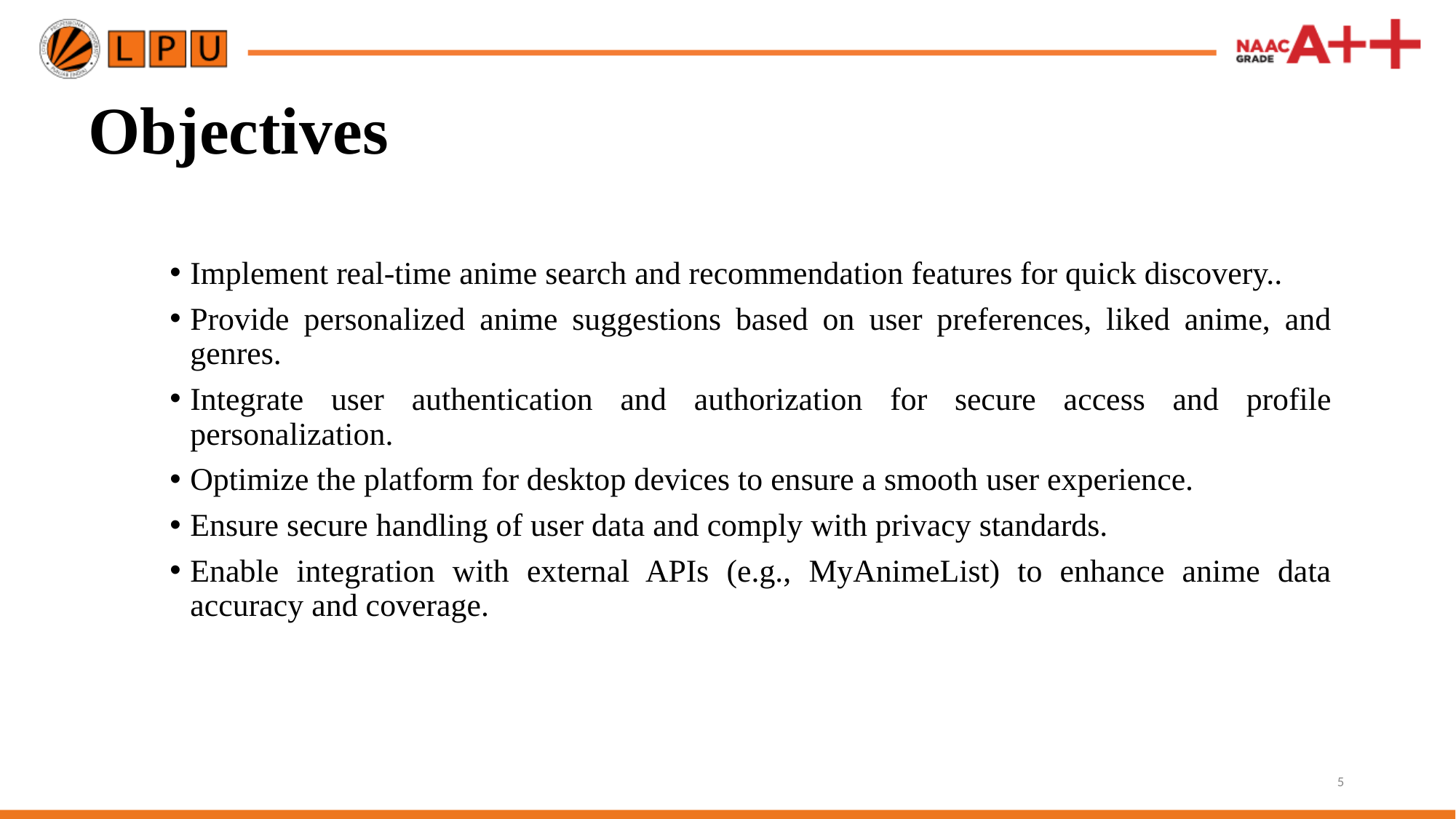

# Objectives
Implement real-time anime search and recommendation features for quick discovery..
Provide personalized anime suggestions based on user preferences, liked anime, and genres.
Integrate user authentication and authorization for secure access and profile personalization.
Optimize the platform for desktop devices to ensure a smooth user experience.
Ensure secure handling of user data and comply with privacy standards.
Enable integration with external APIs (e.g., MyAnimeList) to enhance anime data accuracy and coverage.
5